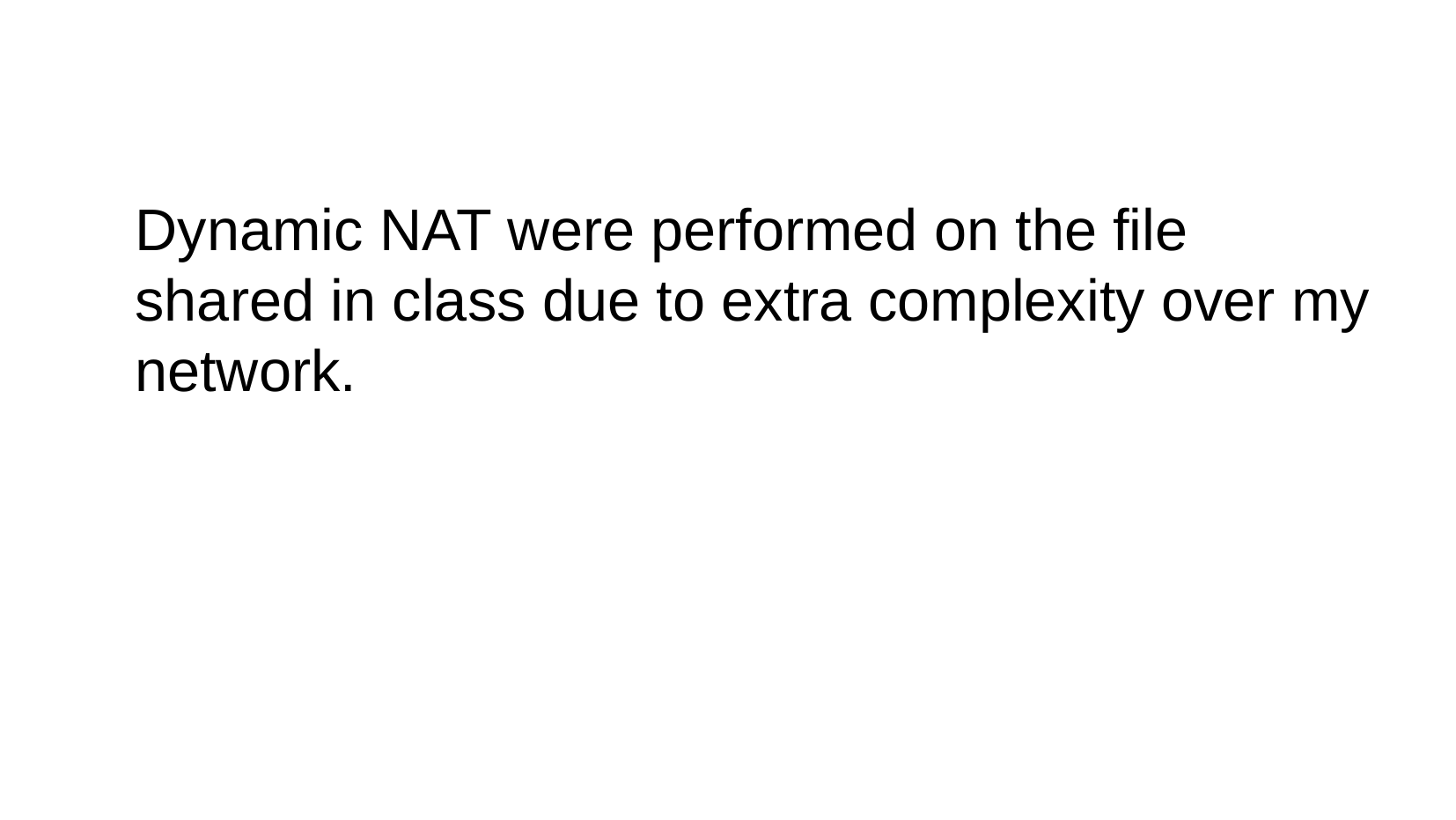

#
Dynamic NAT were performed on the file shared in class due to extra complexity over my network.